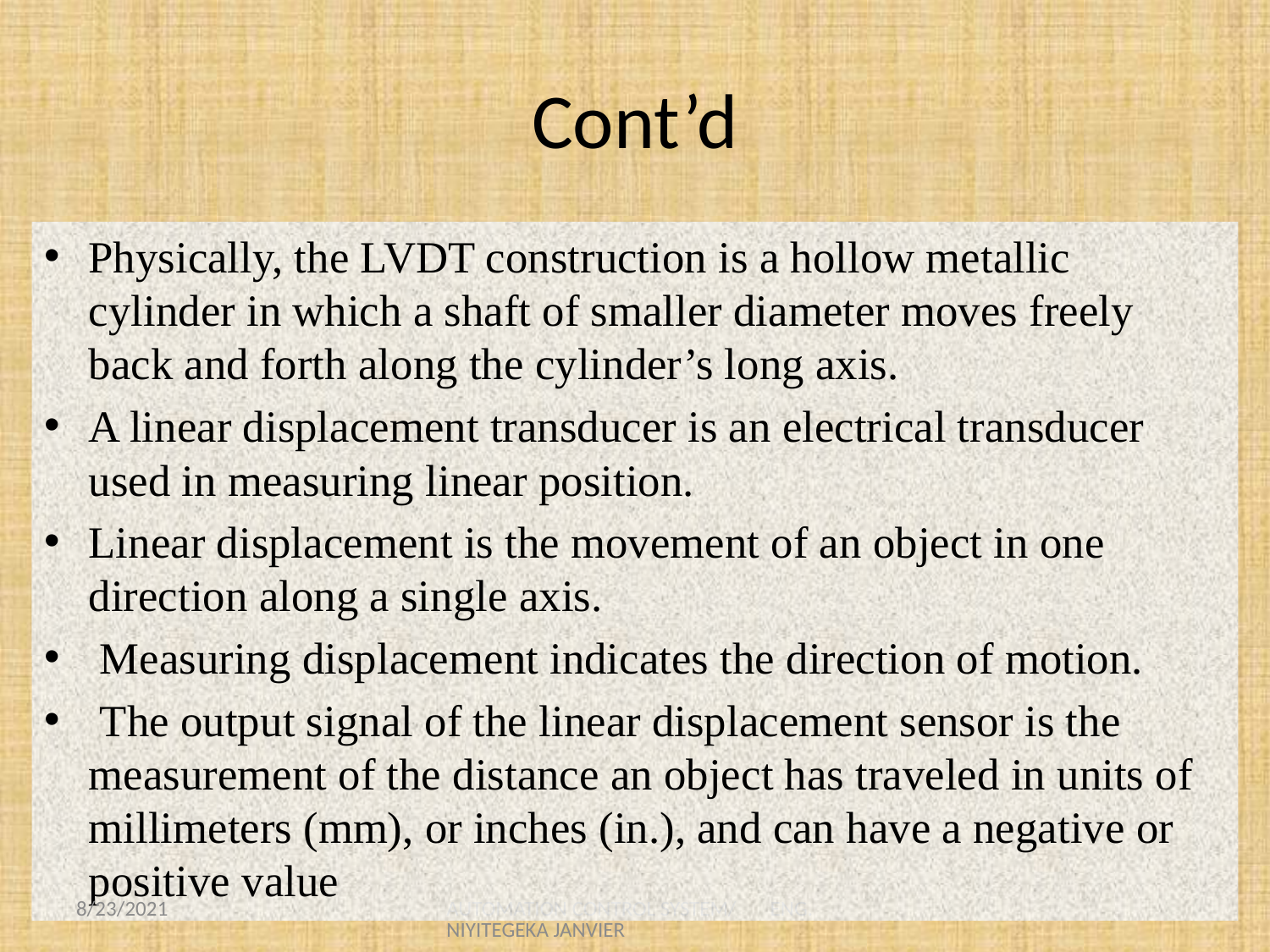

# Cont’d
Physically, the LVDT construction is a hollow metallic cylinder in which a shaft of smaller diameter moves freely back and forth along the cylinder’s long axis.
A linear displacement transducer is an electrical transducer used in measuring linear position.
Linear displacement is the movement of an object in one direction along a single axis.
 Measuring displacement indicates the direction of motion.
 The output signal of the linear displacement sensor is the measurement of the distance an object has traveled in units of millimeters (mm), or inches (in.), and can have a negative or positive value
8/23/2021
AUTOMATION CONTROL SYSTEM/       ENG. NIYITEGEKA JANVIER